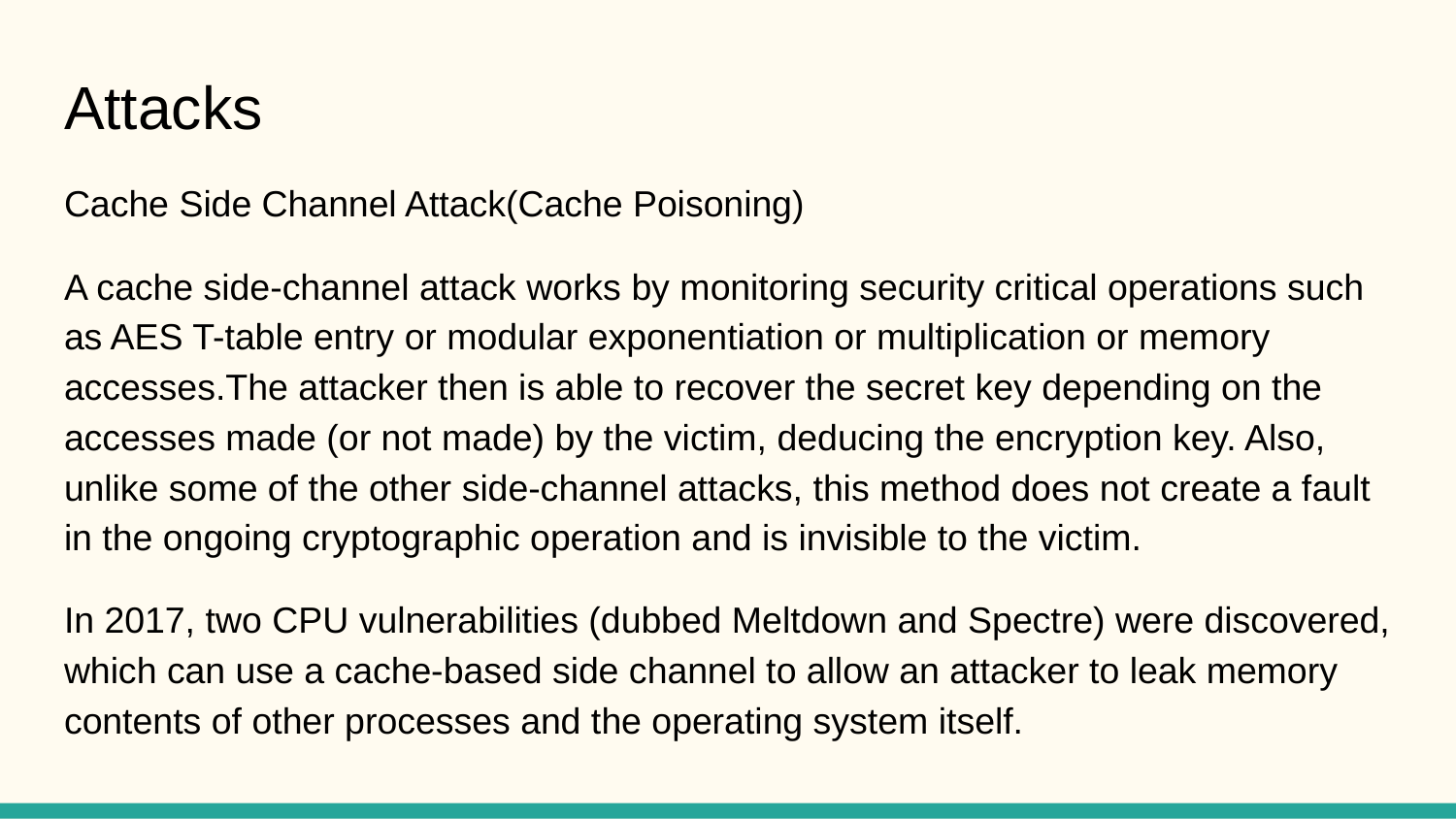

# Attacks
Cache Side Channel Attack(Cache Poisoning)
A cache side-channel attack works by monitoring security critical operations such as AES T-table entry or modular exponentiation or multiplication or memory accesses.The attacker then is able to recover the secret key depending on the accesses made (or not made) by the victim, deducing the encryption key. Also, unlike some of the other side-channel attacks, this method does not create a fault in the ongoing cryptographic operation and is invisible to the victim.
In 2017, two CPU vulnerabilities (dubbed Meltdown and Spectre) were discovered, which can use a cache-based side channel to allow an attacker to leak memory contents of other processes and the operating system itself.